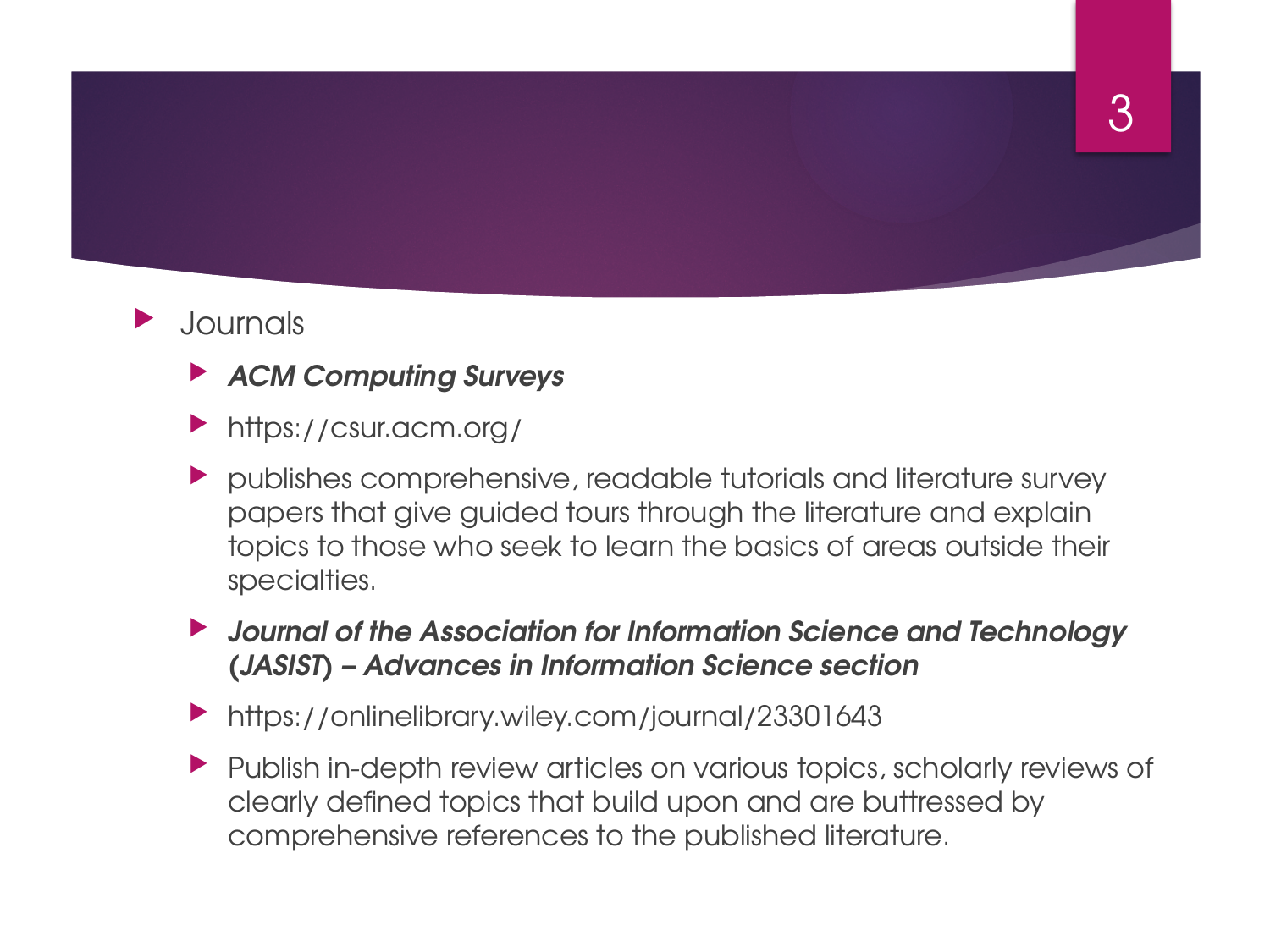

3
#
Journals
ACM Computing Surveys
https://csur.acm.org/
publishes comprehensive, readable tutorials and literature survey papers that give guided tours through the literature and explain topics to those who seek to learn the basics of areas outside their specialties.
Journal of the Association for Information Science and Technology (JASIST) – Advances in Information Science section
https://onlinelibrary.wiley.com/journal/23301643
Publish in-depth review articles on various topics, scholarly reviews of clearly defined topics that build upon and are buttressed by comprehensive references to the published literature.